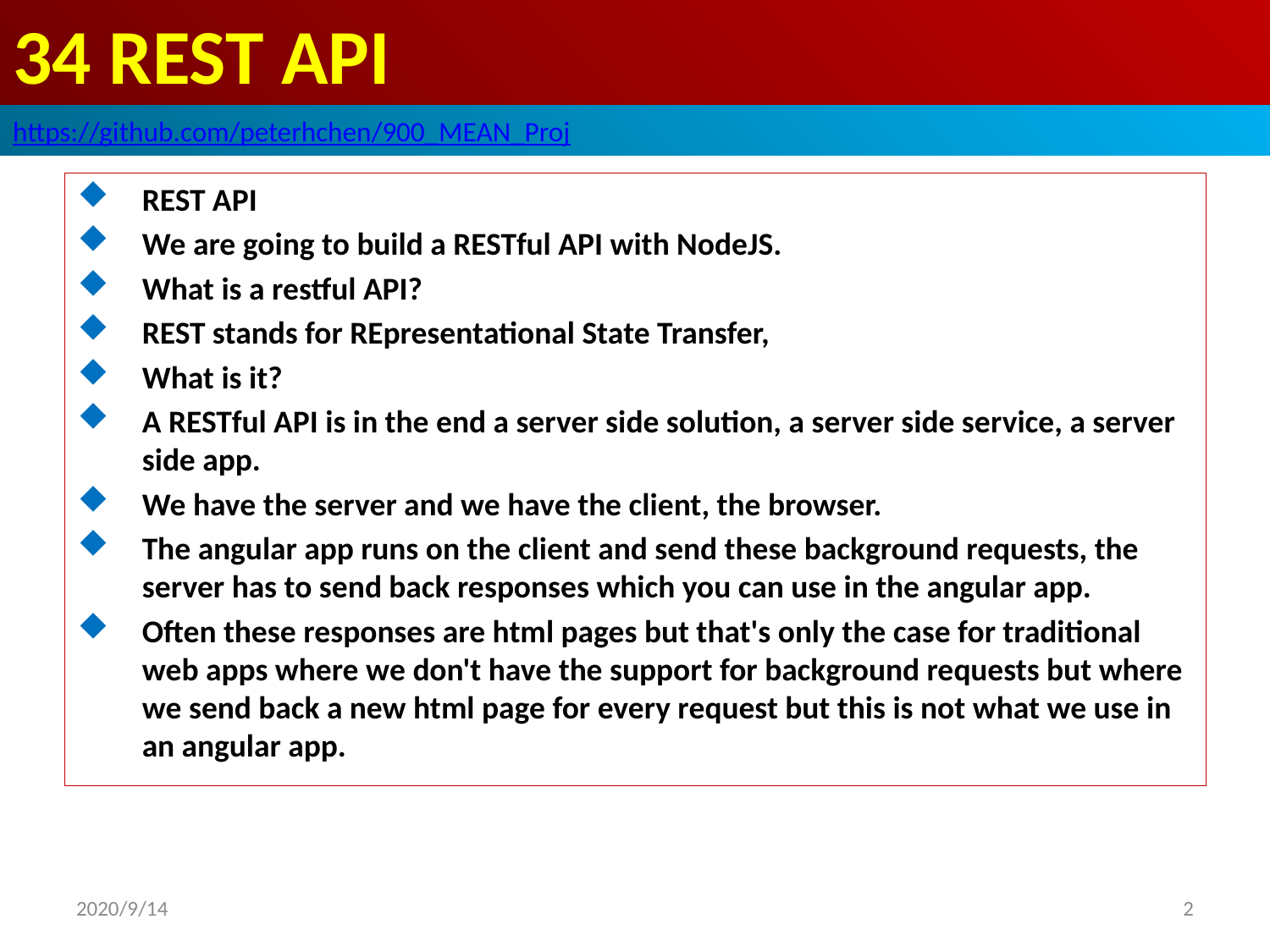

# 34 REST API
https://github.com/peterhchen/900_MEAN_Proj
REST API
We are going to build a RESTful API with NodeJS.
What is a restful API?
REST stands for REpresentational State Transfer,
What is it?
A RESTful API is in the end a server side solution, a server side service, a server side app.
We have the server and we have the client, the browser.
The angular app runs on the client and send these background requests, the server has to send back responses which you can use in the angular app.
Often these responses are html pages but that's only the case for traditional web apps where we don't have the support for background requests but where we send back a new html page for every request but this is not what we use in an angular app.
2
2020/9/14